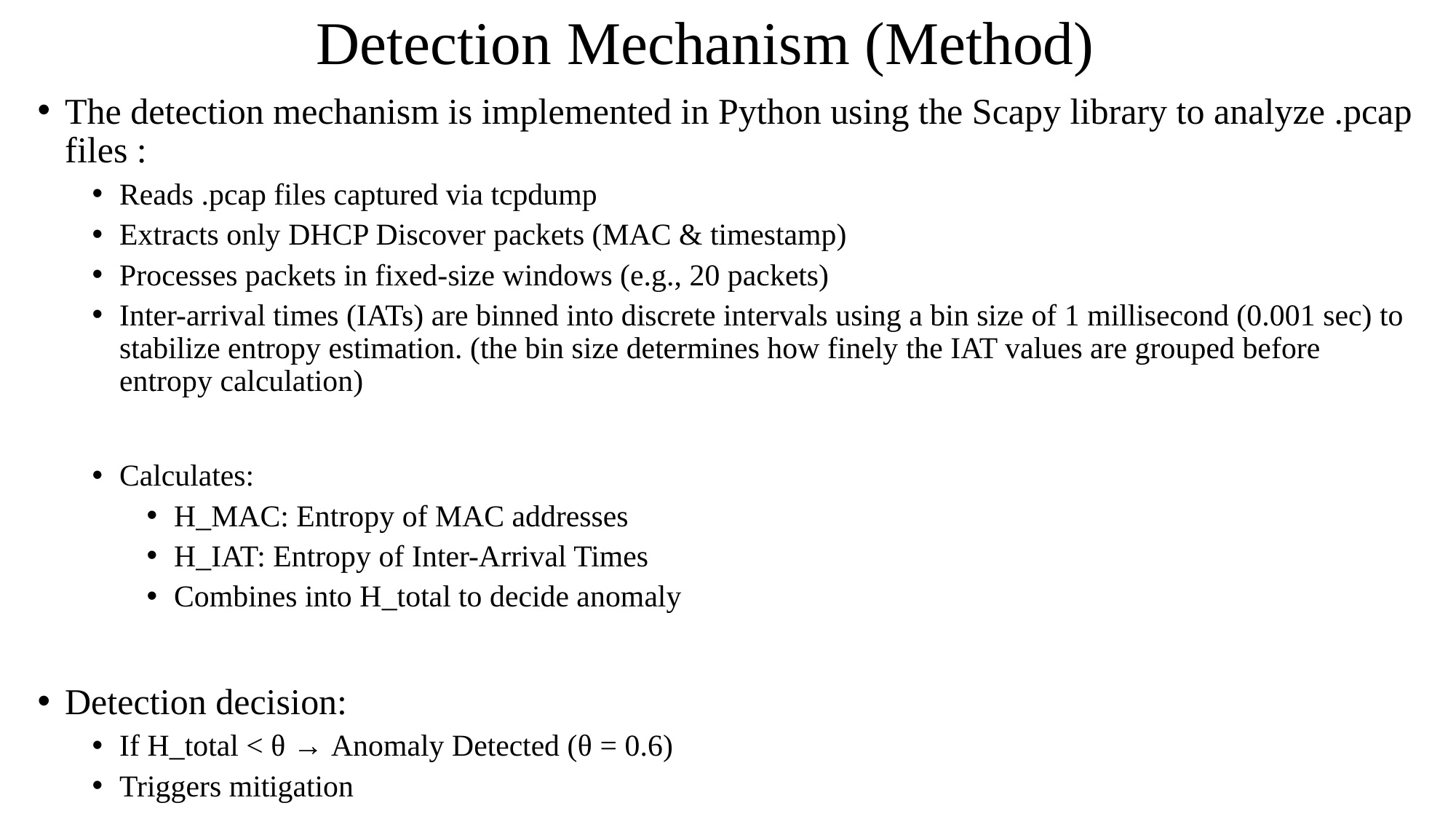

# Detection Mechanism (Method)
The detection mechanism is implemented in Python using the Scapy library to analyze .pcap files :
Reads .pcap files captured via tcpdump
Extracts only DHCP Discover packets (MAC & timestamp)
Processes packets in fixed-size windows (e.g., 20 packets)
Inter-arrival times (IATs) are binned into discrete intervals using a bin size of 1 millisecond (0.001 sec) to stabilize entropy estimation. (the bin size determines how finely the IAT values are grouped before entropy calculation)

Calculates:
H_MAC: Entropy of MAC addresses
H_IAT: Entropy of Inter-Arrival Times
Combines into H_total to decide anomaly

Detection decision:
If H_total < θ → Anomaly Detected (θ = 0.6)
Triggers mitigation